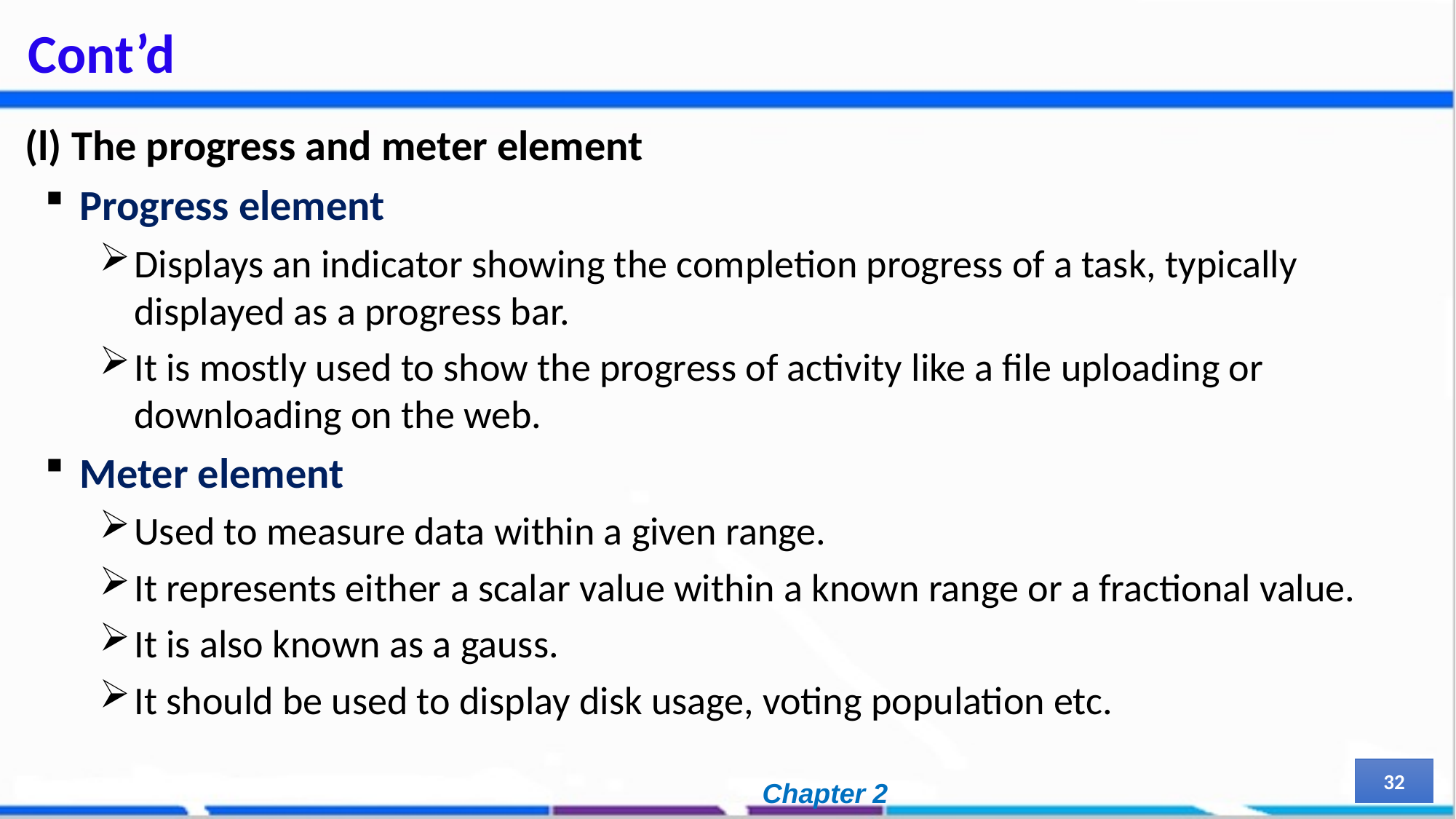

# Cont’d
(l) The progress and meter element
Progress element
Displays an indicator showing the completion progress of a task, typically displayed as a progress bar.
It is mostly used to show the progress of activity like a file uploading or downloading on the web.
Meter element
Used to measure data within a given range.
It represents either a scalar value within a known range or a fractional value.
It is also known as a gauss.
It should be used to display disk usage, voting population etc.
32
Chapter 2